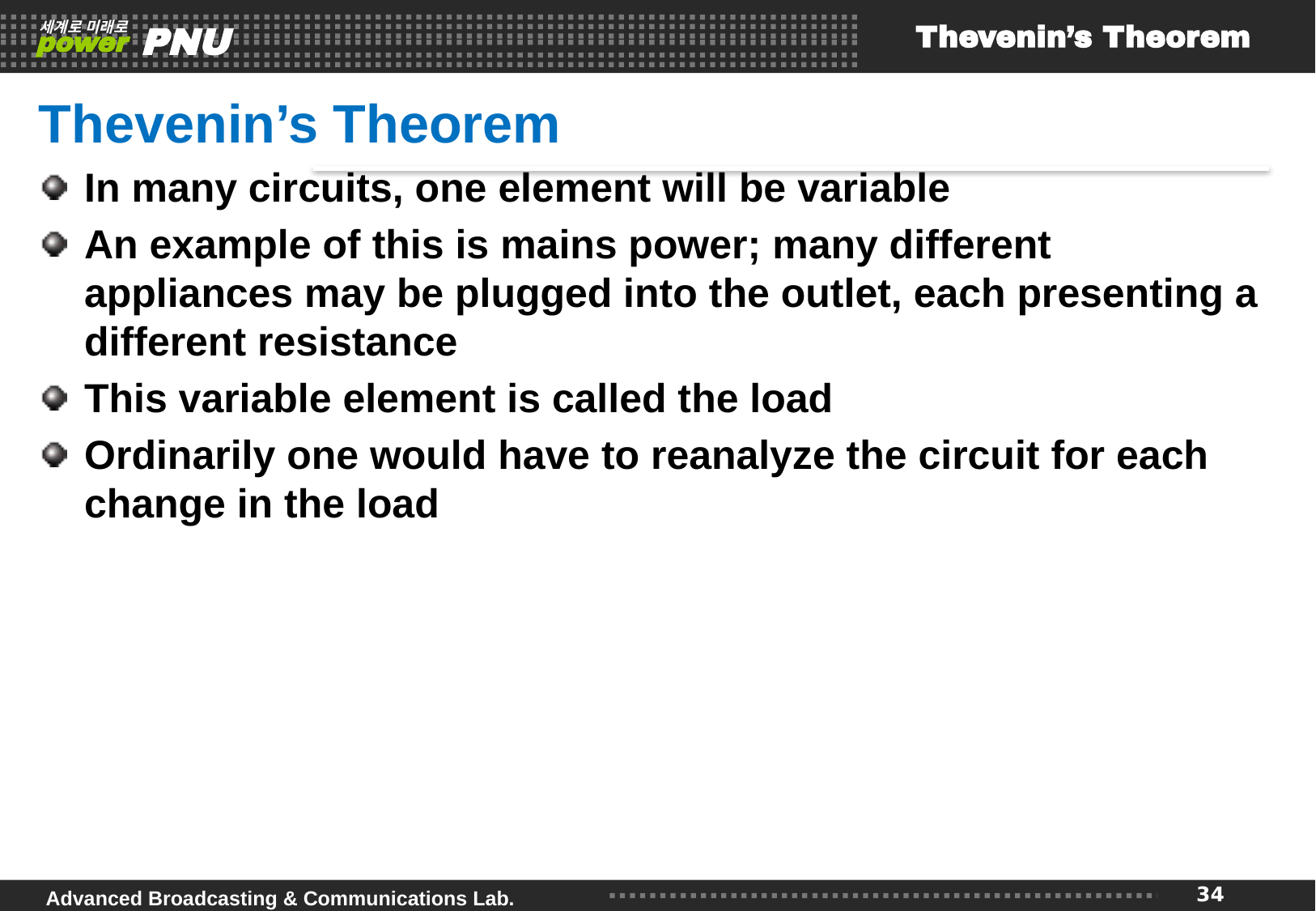

# Thevenin’s Theorem
Thevenin’s Theorem
In many circuits, one element will be variable
An example of this is mains power; many different appliances may be plugged into the outlet, each presenting a different resistance
This variable element is called the load
Ordinarily one would have to reanalyze the circuit for each change in the load